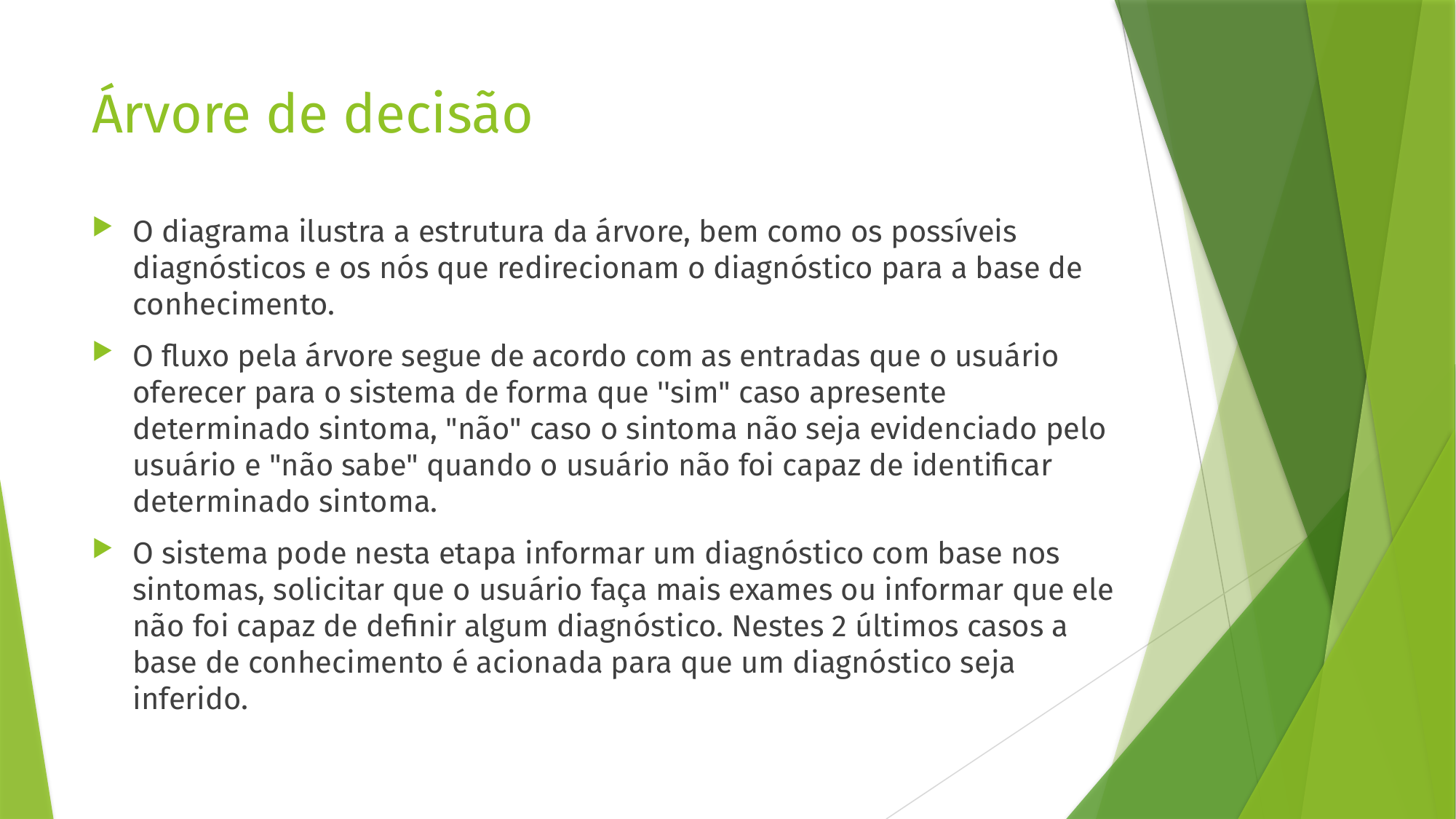

# Árvore de decisão
O diagrama ilustra a estrutura da árvore, bem como os possíveis diagnósticos e os nós que redirecionam o diagnóstico para a base de conhecimento.
O fluxo pela árvore segue de acordo com as entradas que o usuário oferecer para o sistema de forma que ''sim" caso apresente determinado sintoma, "não" caso o sintoma não seja evidenciado pelo usuário e "não sabe" quando o usuário não foi capaz de identificar determinado sintoma.
O sistema pode nesta etapa informar um diagnóstico com base nos sintomas, solicitar que o usuário faça mais exames ou informar que ele não foi capaz de definir algum diagnóstico. Nestes 2 últimos casos a base de conhecimento é acionada para que um diagnóstico seja inferido.